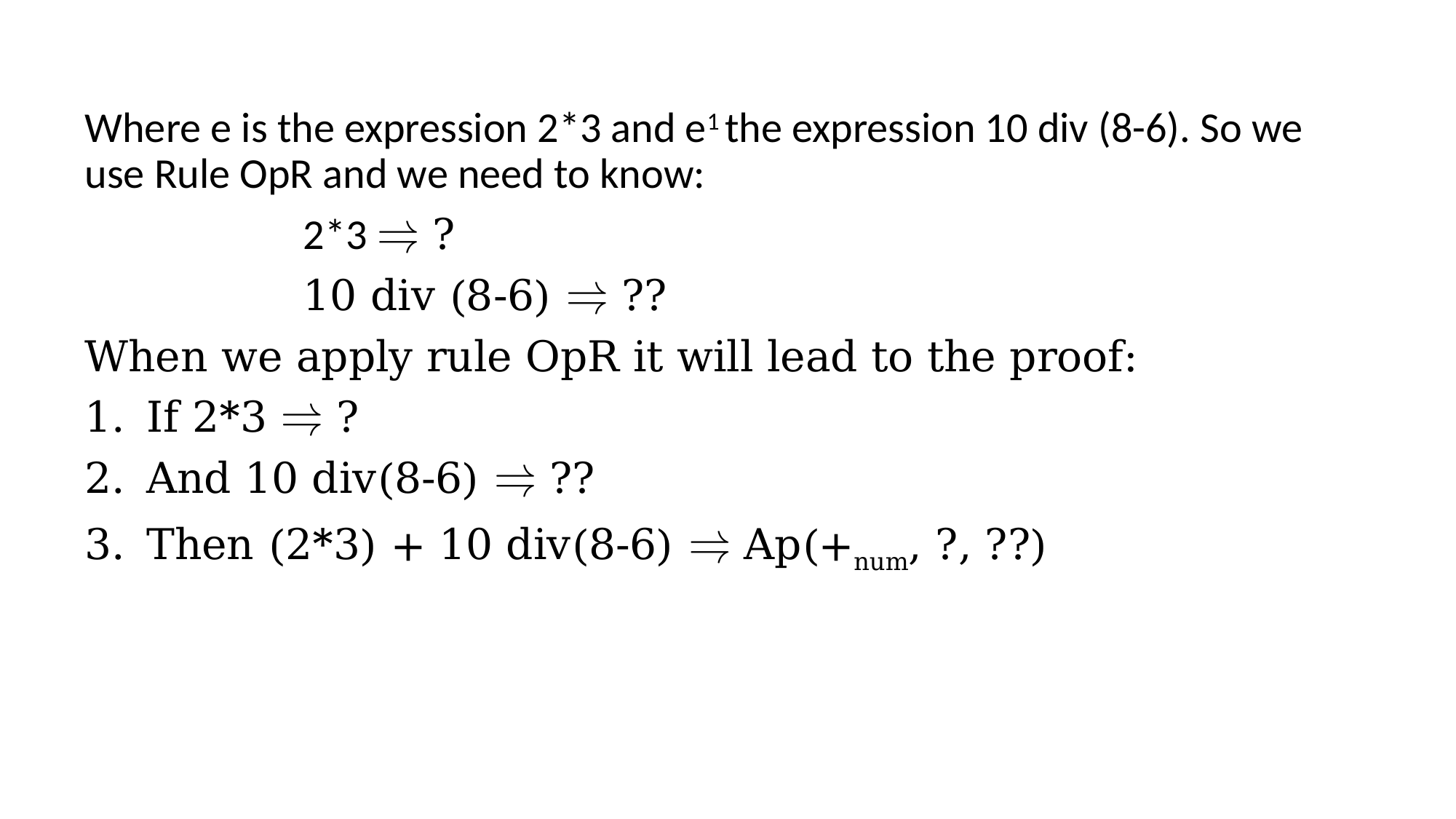

Where e is the expression 2*3 and e1 the expression 10 div (8-6). So we use Rule OpR and we need to know:
		2*3 ⥤ ?
		10 div (8-6) ⥤ ??
When we apply rule OpR it will lead to the proof:
If 2*3 ⥤ ?
And 10 div(8-6) ⥤ ??
Then (2*3) + 10 div(8-6) ⥤ Ap(+num, ?, ??)